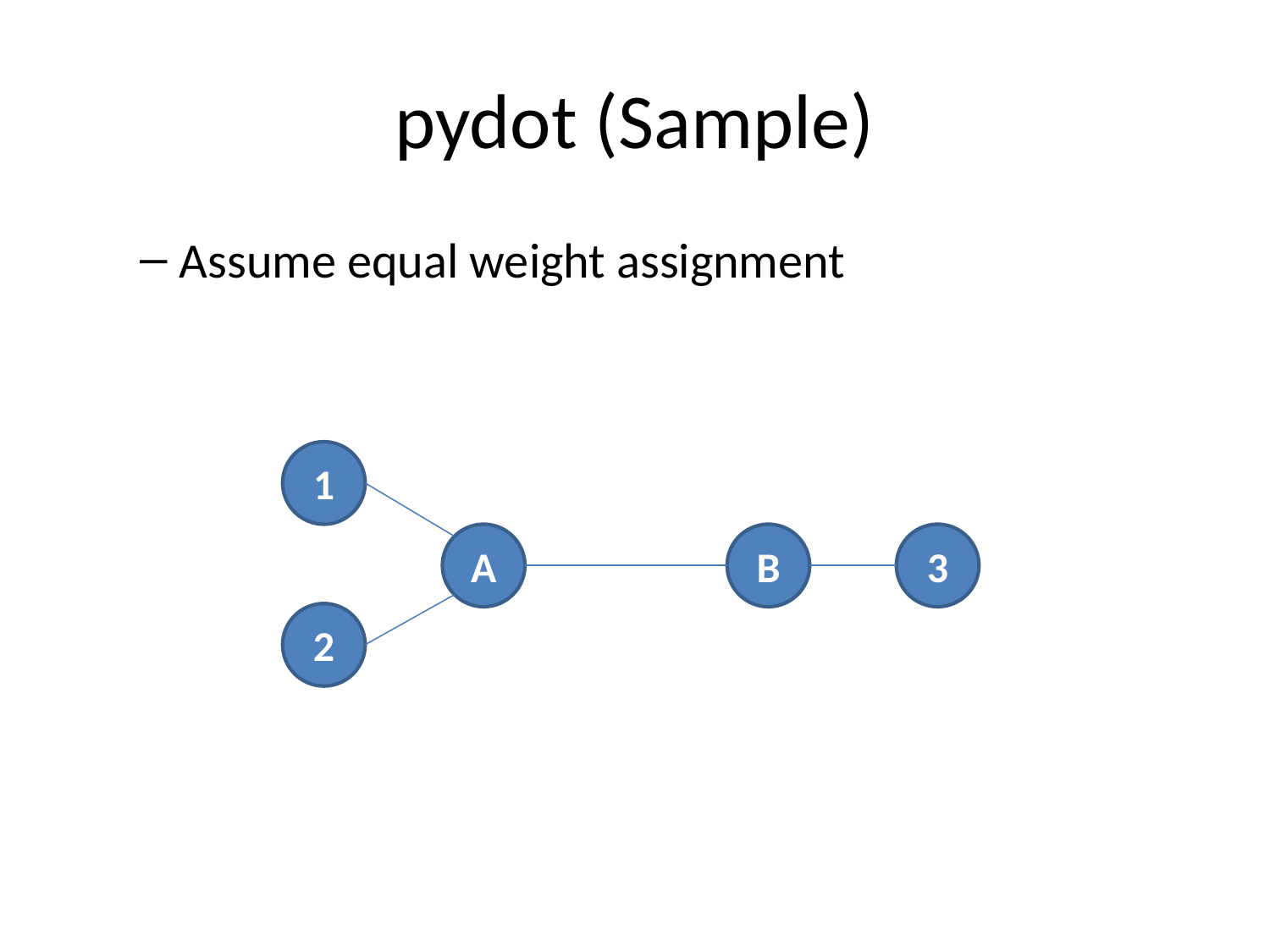

# pydot (Sample)
Assume equal weight assignment
1
A
B
3
2